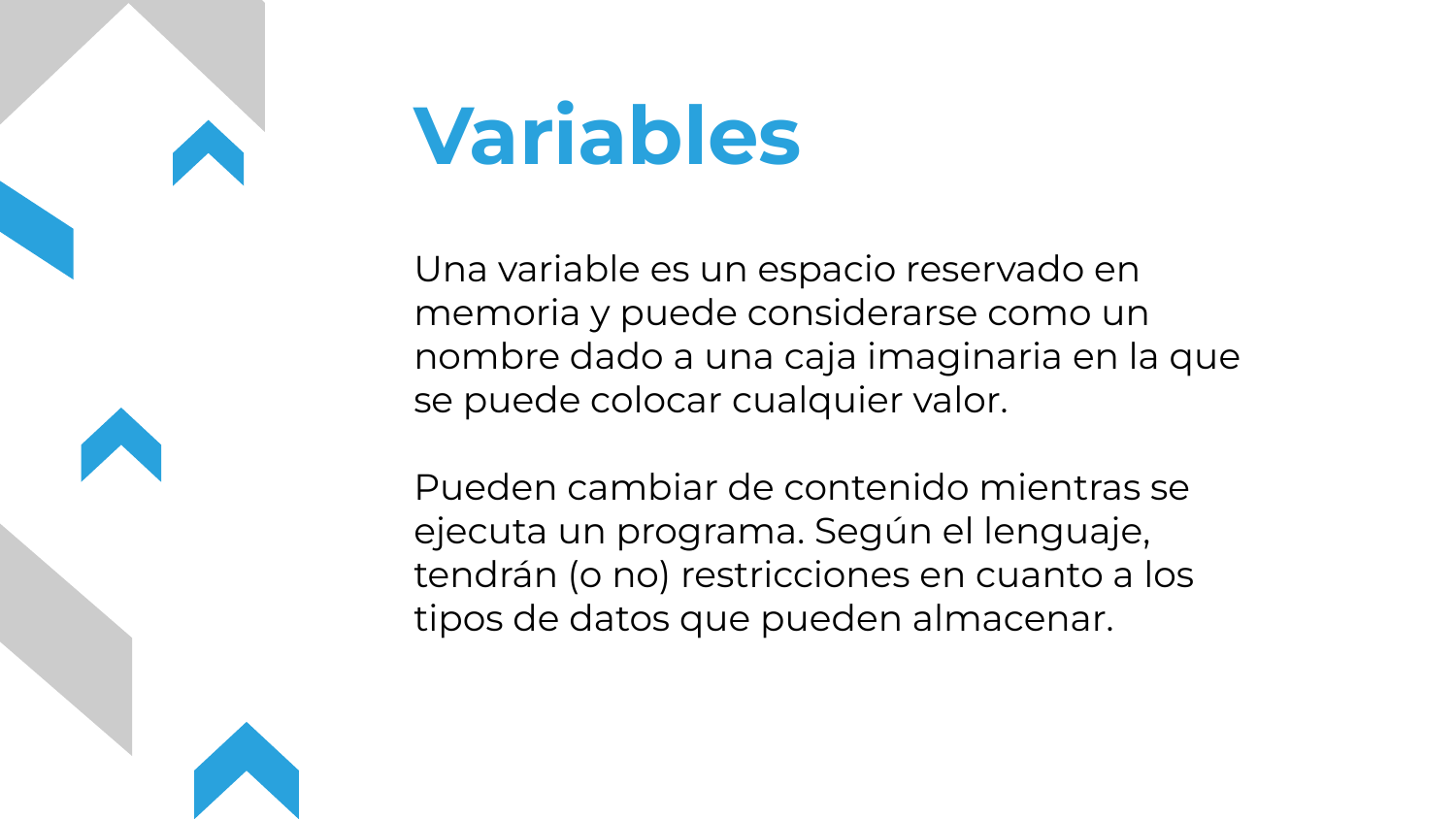

# Variables

Una variable es un espacio reservado en memoria y puede considerarse como un nombre dado a una caja imaginaria en la que se puede colocar cualquier valor.

Pueden cambiar de contenido mientras se ejecuta un programa. Según el lenguaje, tendrán (o no) restricciones en cuanto a los tipos de datos que pueden almacenar.